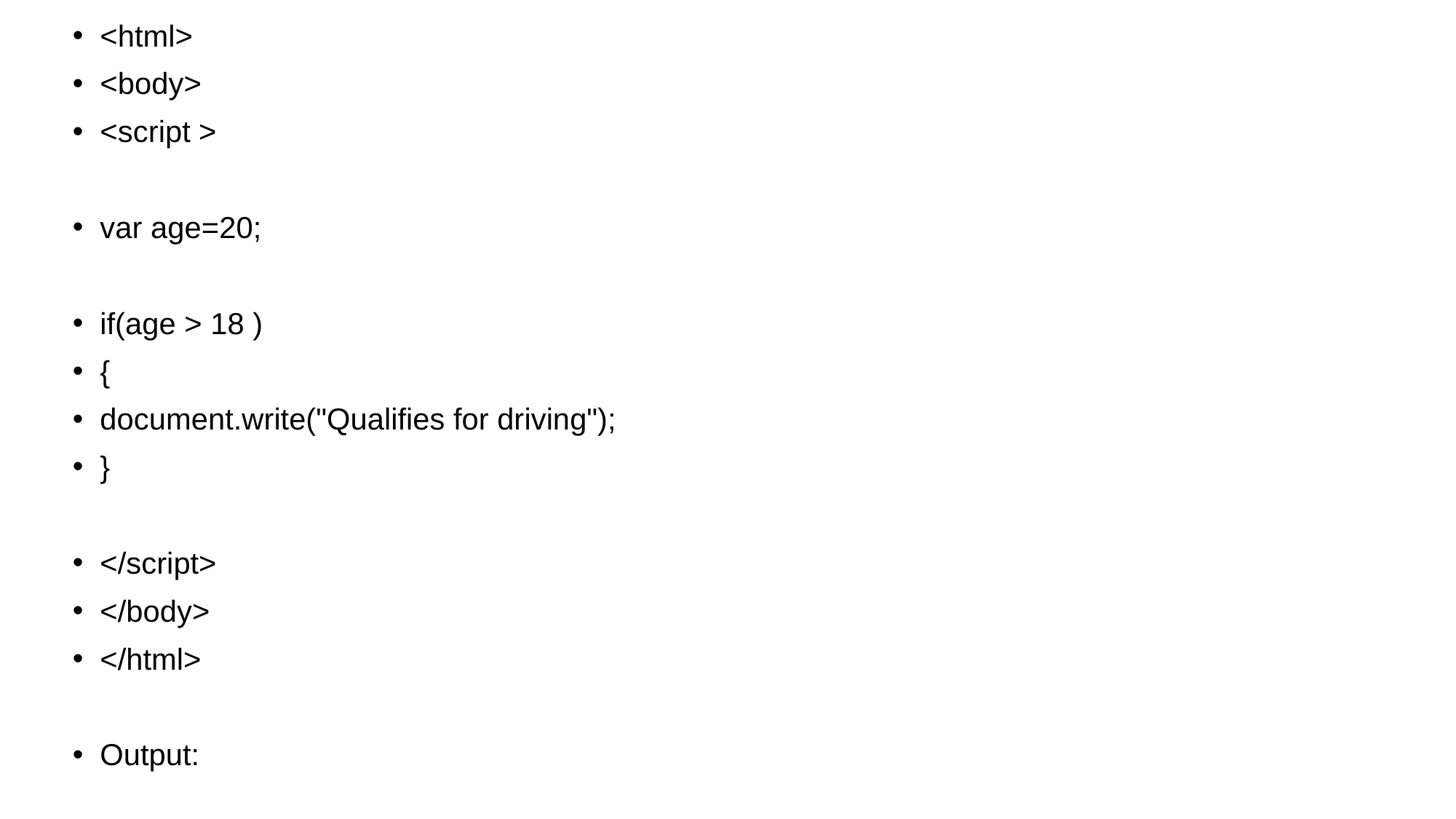

# If statement

<html>
<body>
<script >

var age=20;

if(age > 18 )
{
document.write("Qualifies for driving");
}

</script>
</body>
</html>

Output:

Qualifies for driving